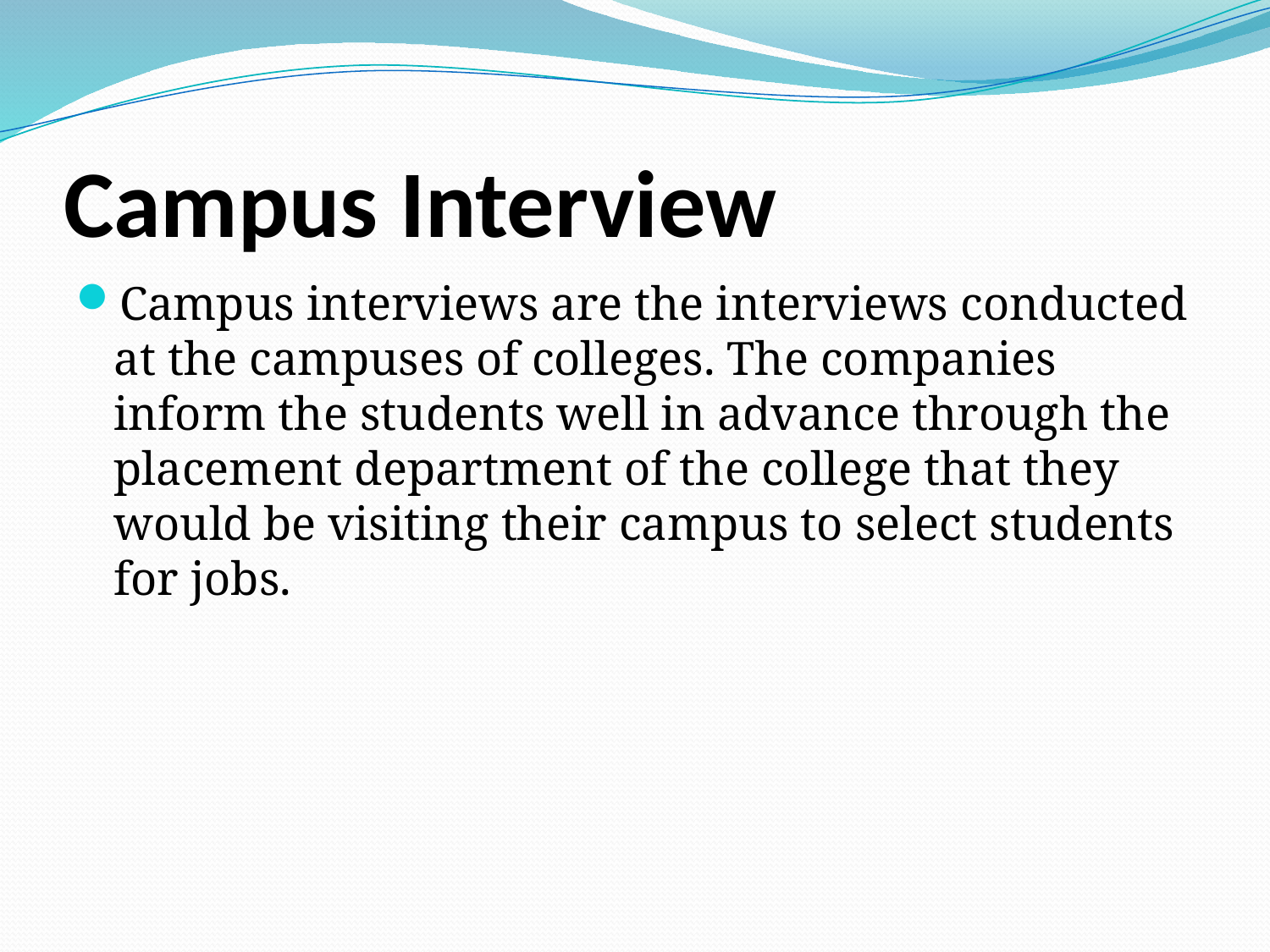

# Campus Interview
Campus interviews are the interviews conducted at the campuses of colleges. The companies inform the students well in advance through the placement department of the college that they would be visiting their campus to select students for jobs.